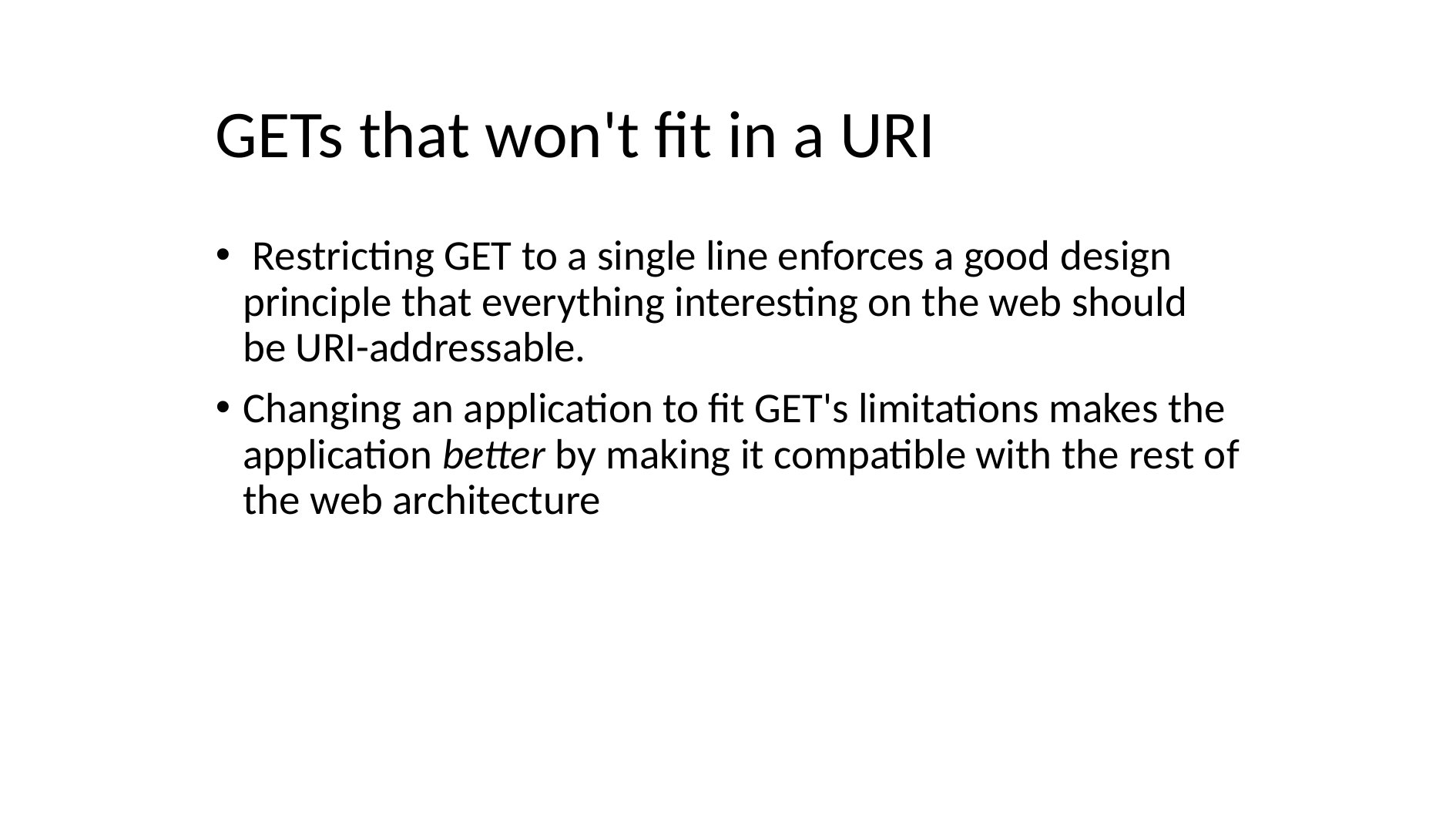

# GETs that won't fit in a URI
 Restricting GET to a single line enforces a good design principle that everything interesting on the web should be URI-addressable.
Changing an application to fit GET's limitations makes the application better by making it compatible with the rest of the web architecture